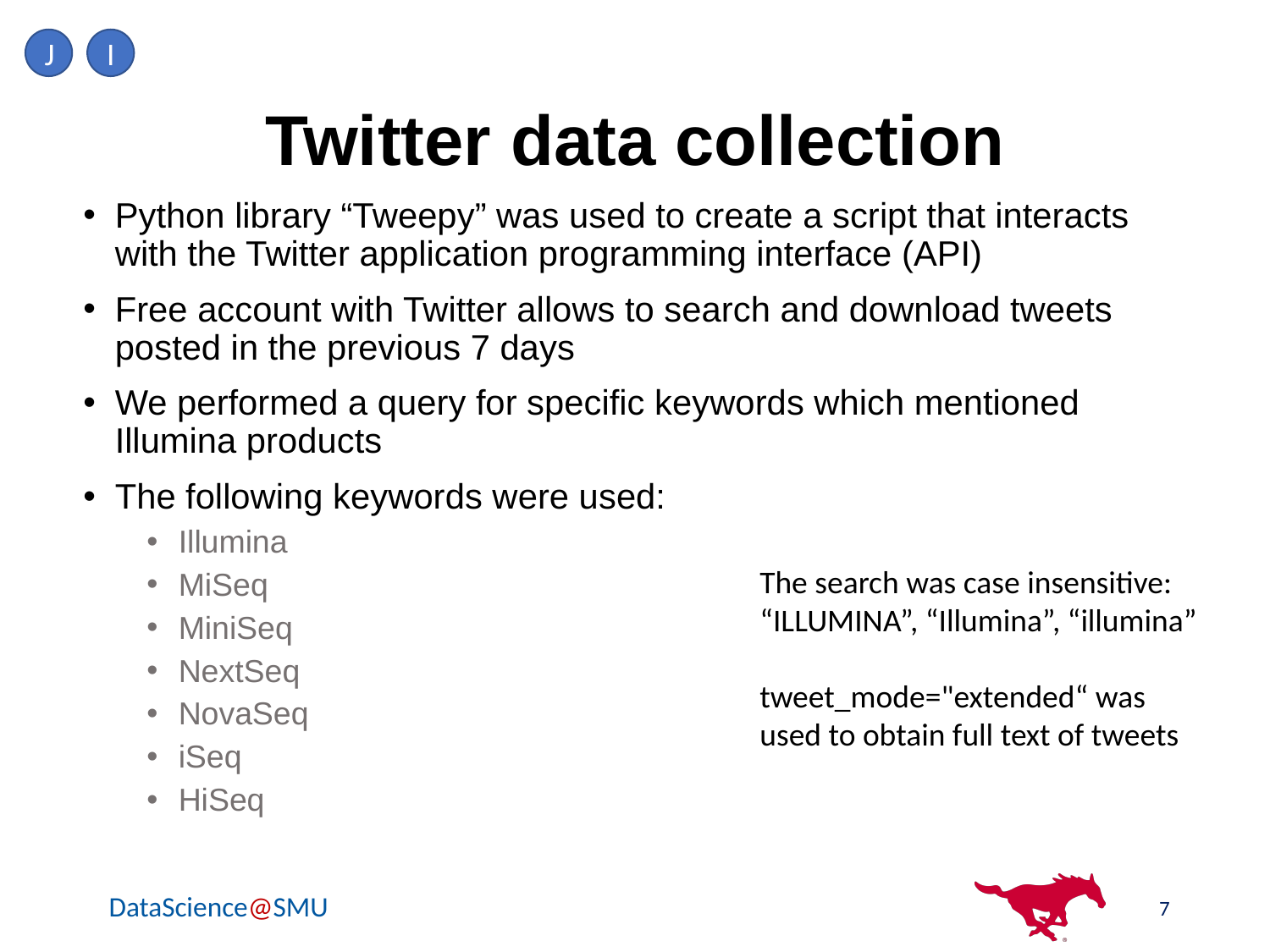

J
I
# Twitter data collection
Python library “Tweepy” was used to create a script that interacts with the Twitter application programming interface (API)
Free account with Twitter allows to search and download tweets posted in the previous 7 days
We performed a query for specific keywords which mentioned Illumina products
The following keywords were used:
Illumina
MiSeq
MiniSeq
NextSeq
NovaSeq
iSeq
HiSeq
The search was case insensitive:
“ILLUMINA”, “Illumina”, “illumina”

tweet_mode="extended“ was used to obtain full text of tweets
7